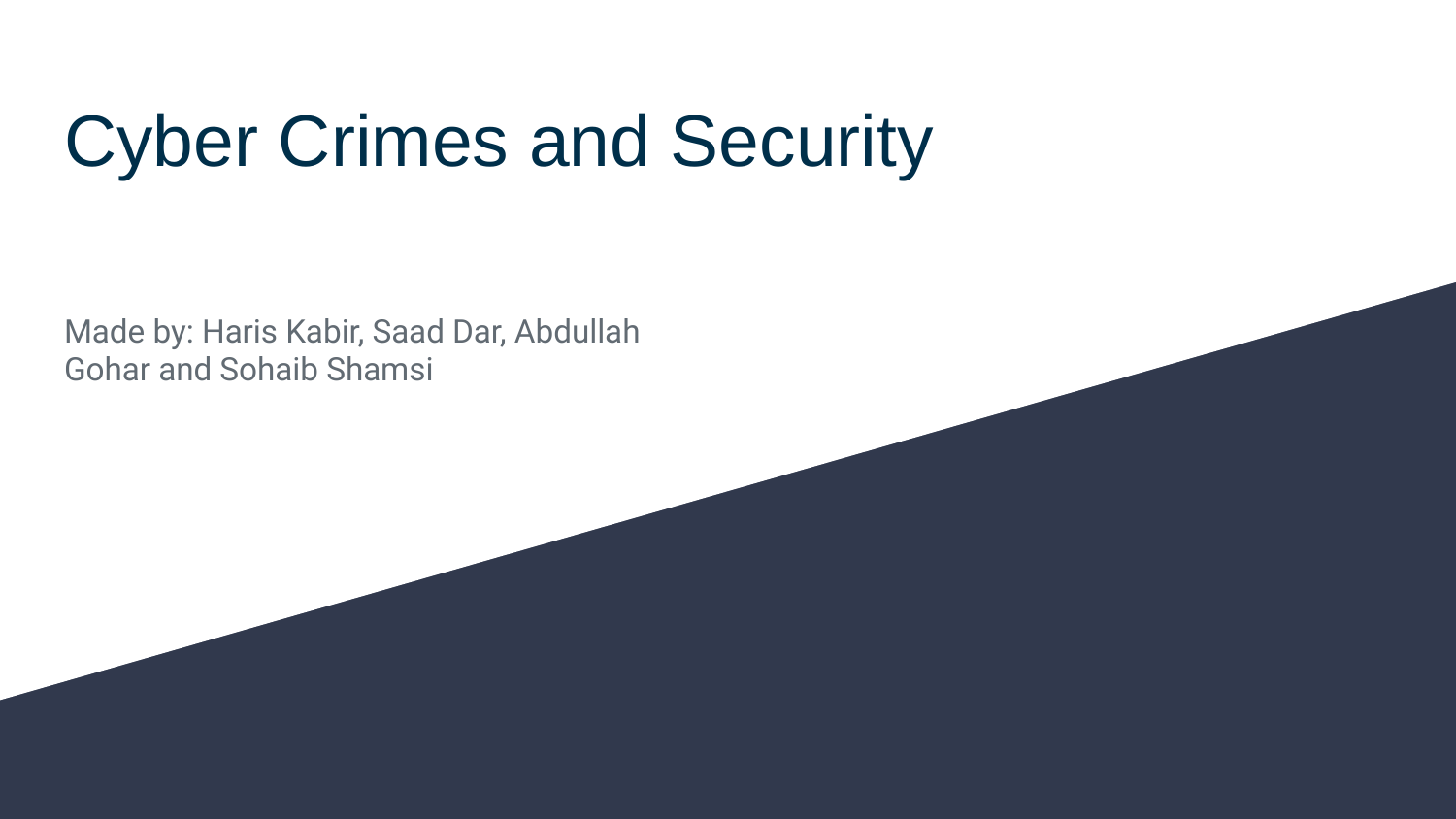

# Cyber Crimes and Security
Made by: Haris Kabir, Saad Dar, Abdullah Gohar and Sohaib Shamsi